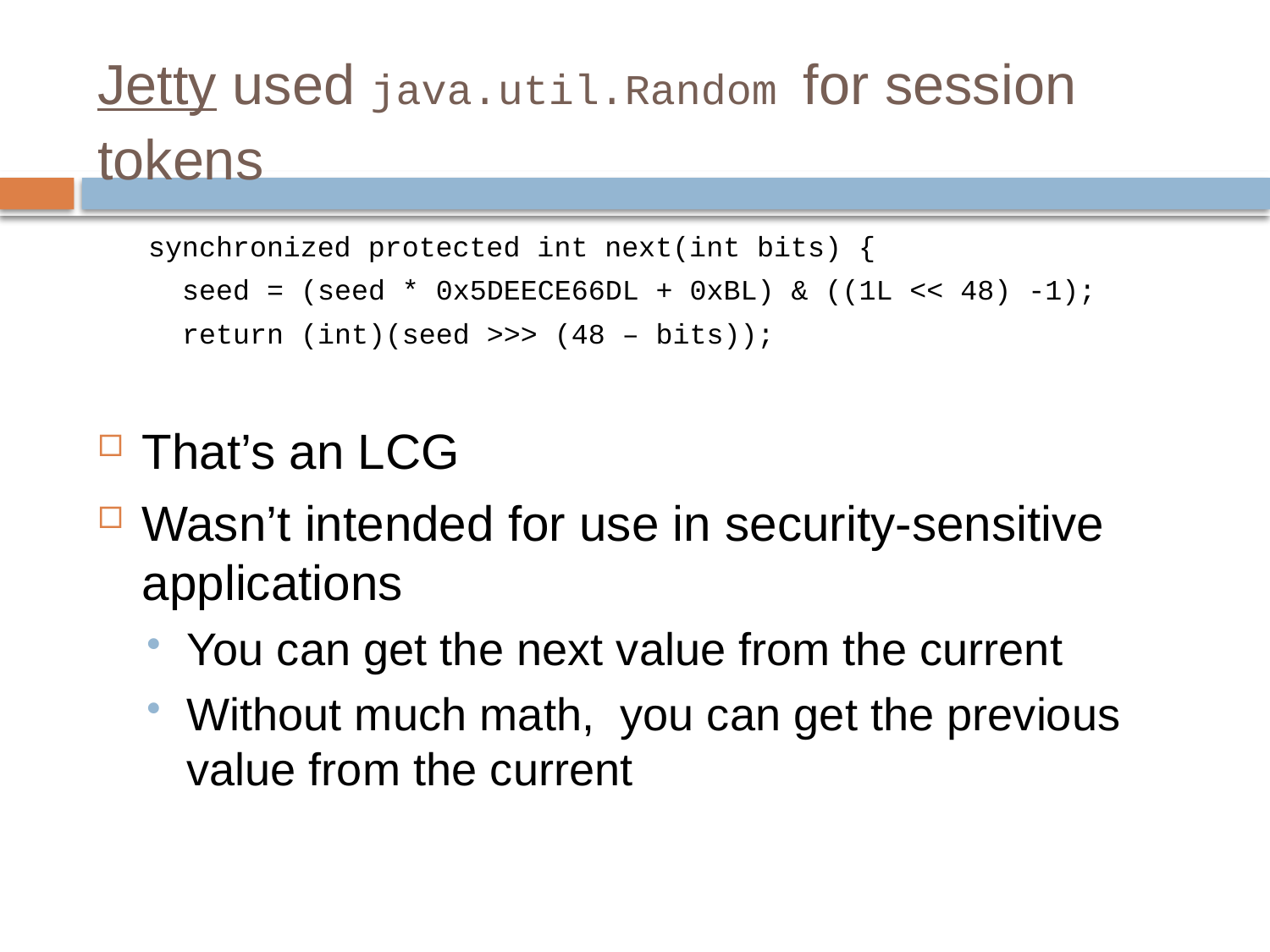

# Jetty used java.util.Random for session tokens
synchronized protected int next(int bits) {
  seed = (seed * 0x5DEECE66DL + 0xBL) & ((1L << 48) -1);
  return (int)(seed >>> (48 – bits));

That’s an LCG
Wasn’t intended for use in security-sensitive applications
You can get the next value from the current
Without much math,  you can get the previous value from the current